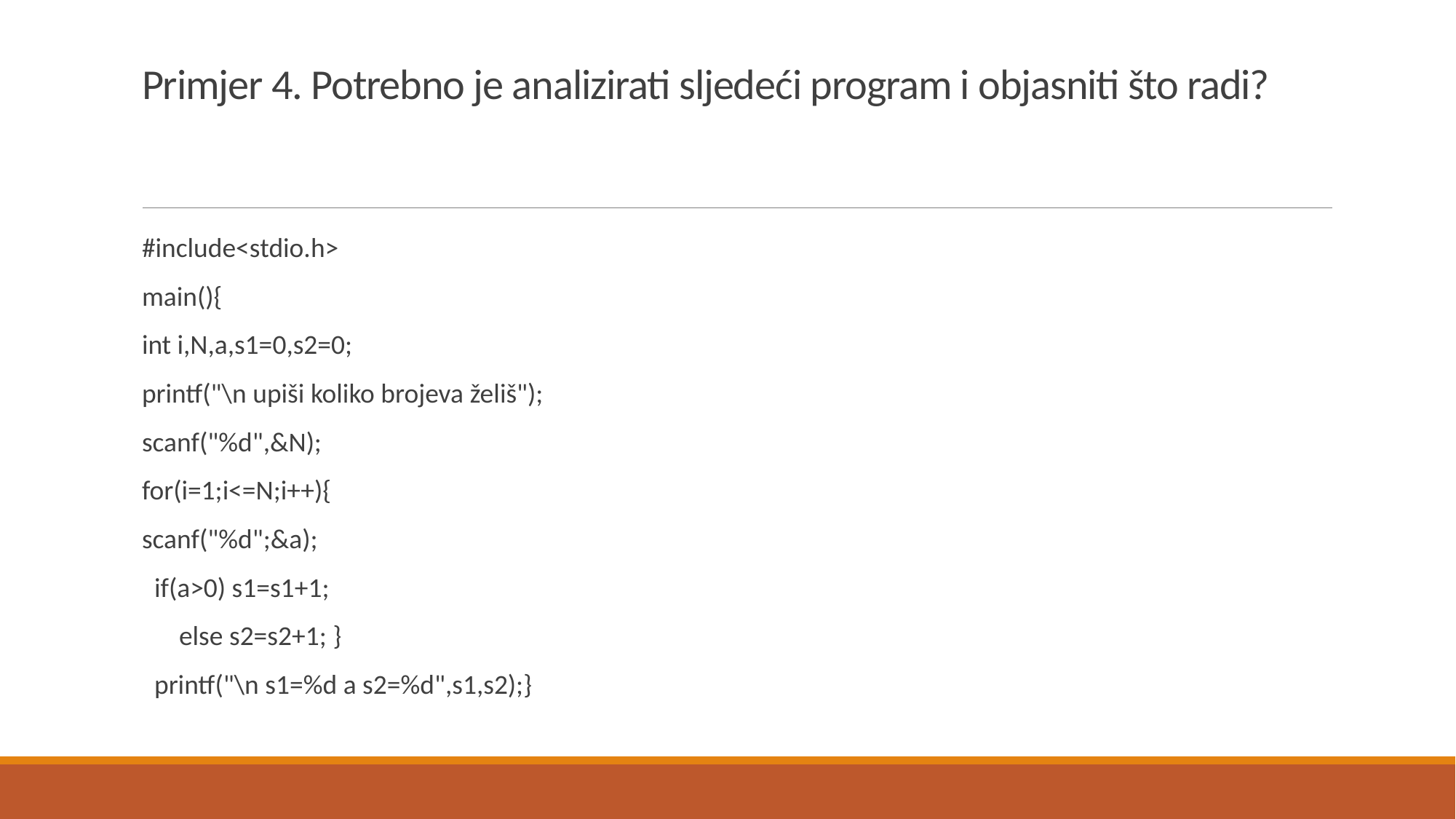

# Primjer 4. Potrebno je analizirati sljedeći program i objasniti što radi?
#include<stdio.h>
main(){
int i,N,a,s1=0,s2=0;
printf("\n upiši koliko brojeva želiš");
scanf("%d",&N);
for(i=1;i<=N;i++){
scanf("%d";&a);
  if(a>0) s1=s1+1;
      else s2=s2+1; }
  printf("\n s1=%d a s2=%d",s1,s2);}